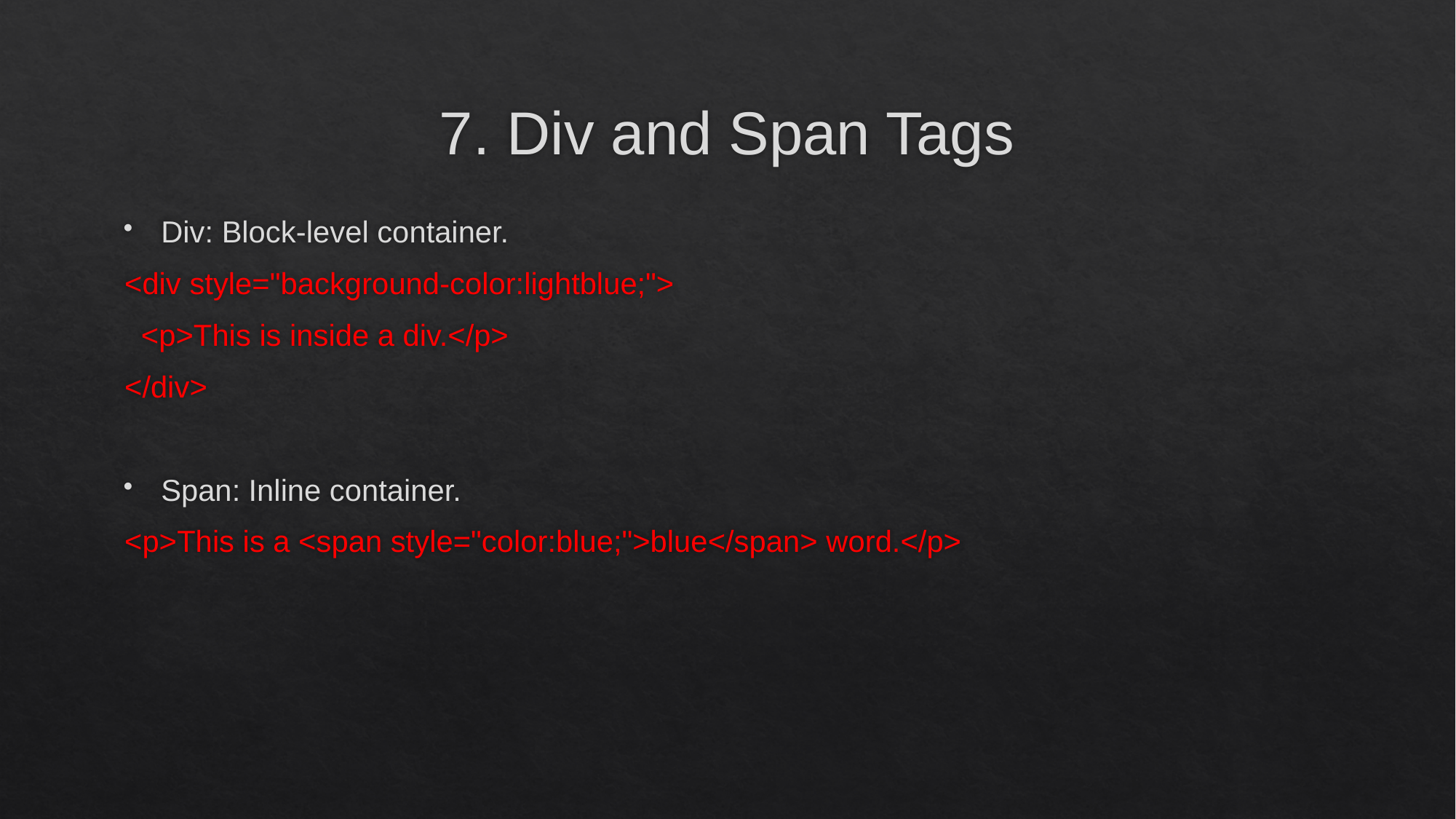

# 7. Div and Span Tags
Div: Block-level container.
<div style="background-color:lightblue;">
  <p>This is inside a div.</p>
</div>

Span: Inline container.
<p>This is a <span style="color:blue;">blue</span> word.</p>